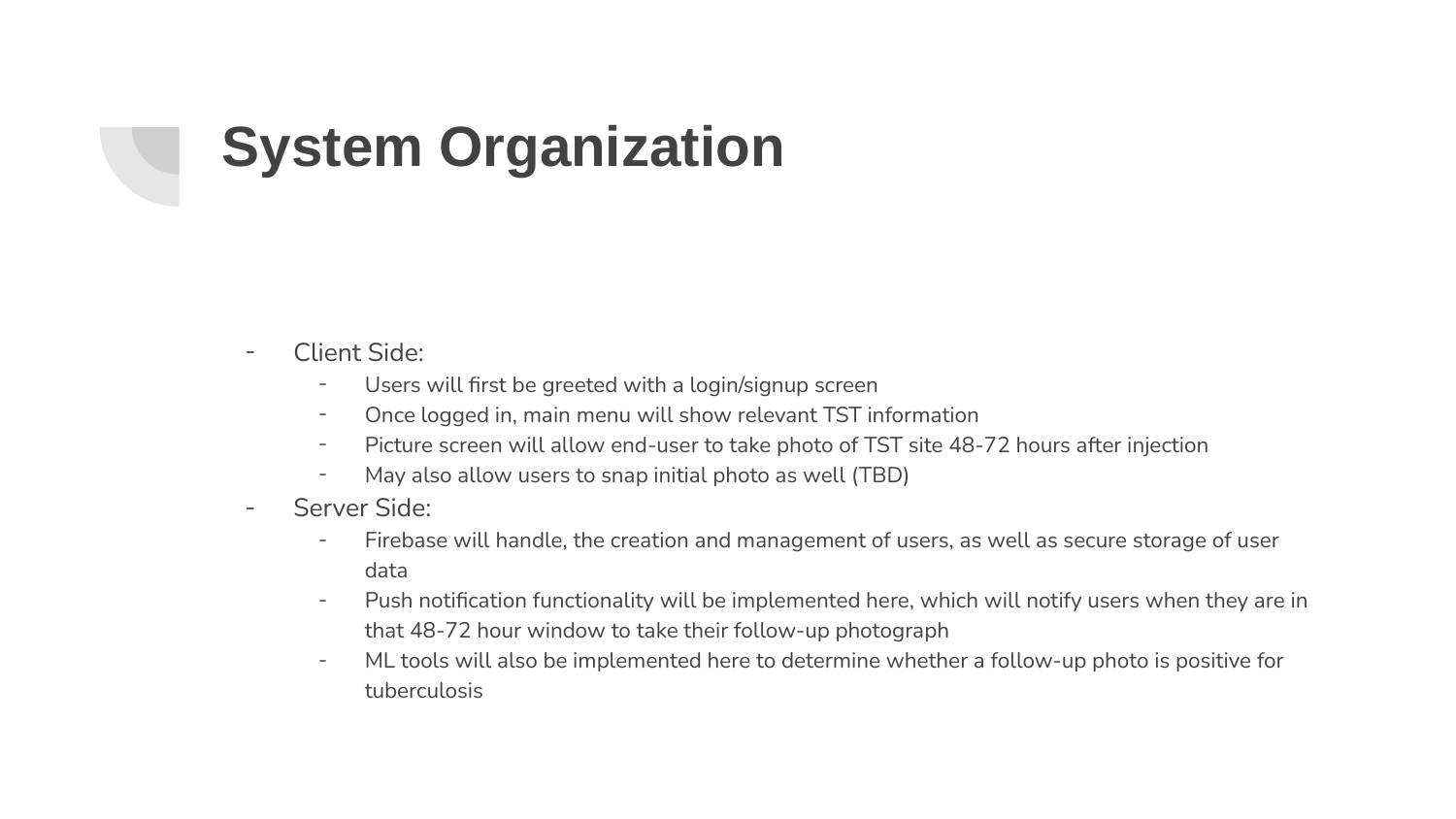

# System Organization
Client Side:
Users will first be greeted with a login/signup screen
Once logged in, main menu will show relevant TST information
Picture screen will allow end-user to take photo of TST site 48-72 hours after injection
May also allow users to snap initial photo as well (TBD)
Server Side:
Firebase will handle, the creation and management of users, as well as secure storage of user data
Push notification functionality will be implemented here, which will notify users when they are in that 48-72 hour window to take their follow-up photograph
ML tools will also be implemented here to determine whether a follow-up photo is positive for tuberculosis